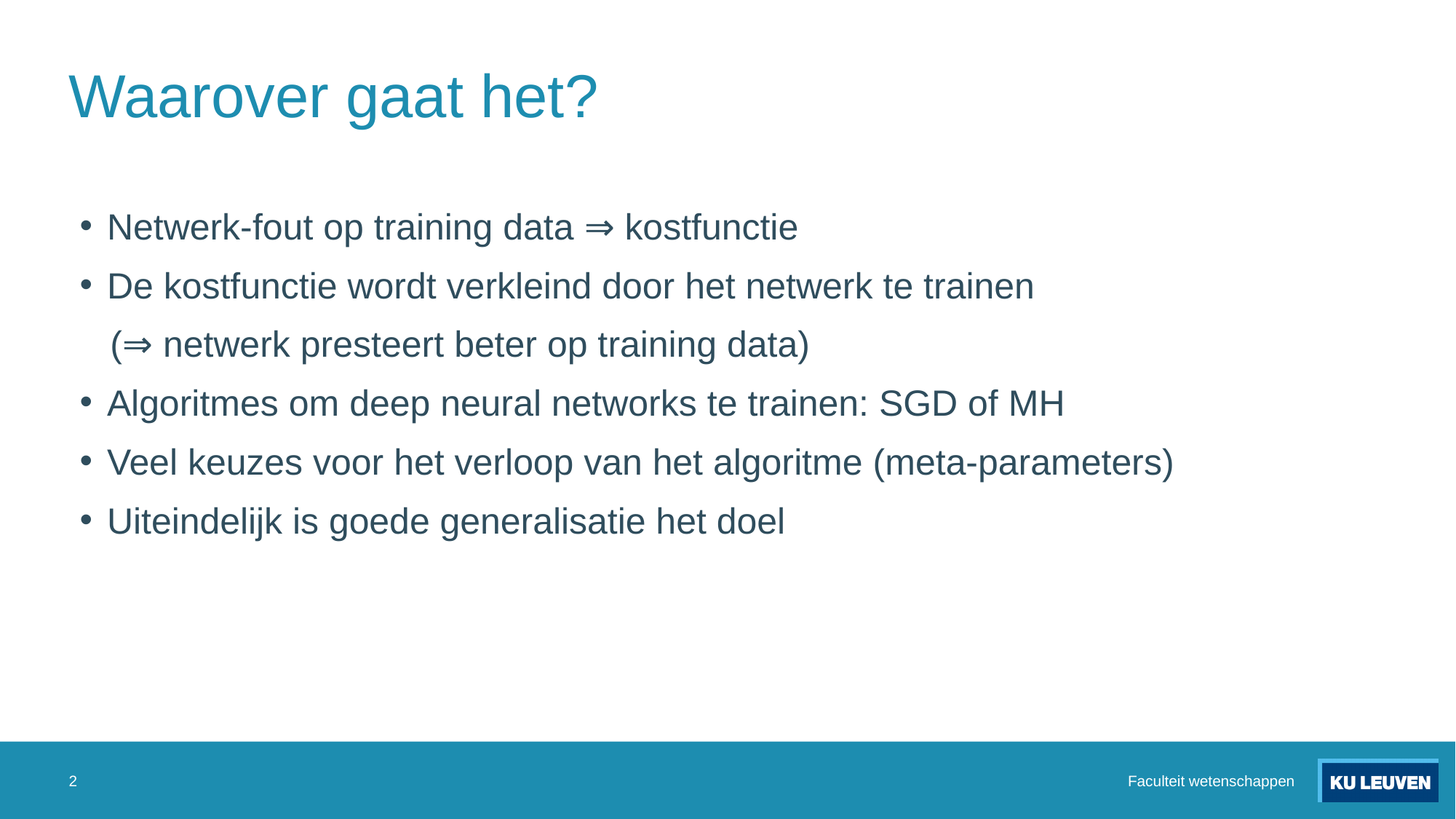

# Waarover gaat het?
Netwerk-fout op training data ⇒ kostfunctie
De kostfunctie wordt verkleind door het netwerk te trainen
   (⇒ netwerk presteert beter op training data)
Algoritmes om deep neural networks te trainen: SGD of MH
Veel keuzes voor het verloop van het algoritme (meta-parameters)
Uiteindelijk is goede generalisatie het doel
2
Faculteit wetenschappen